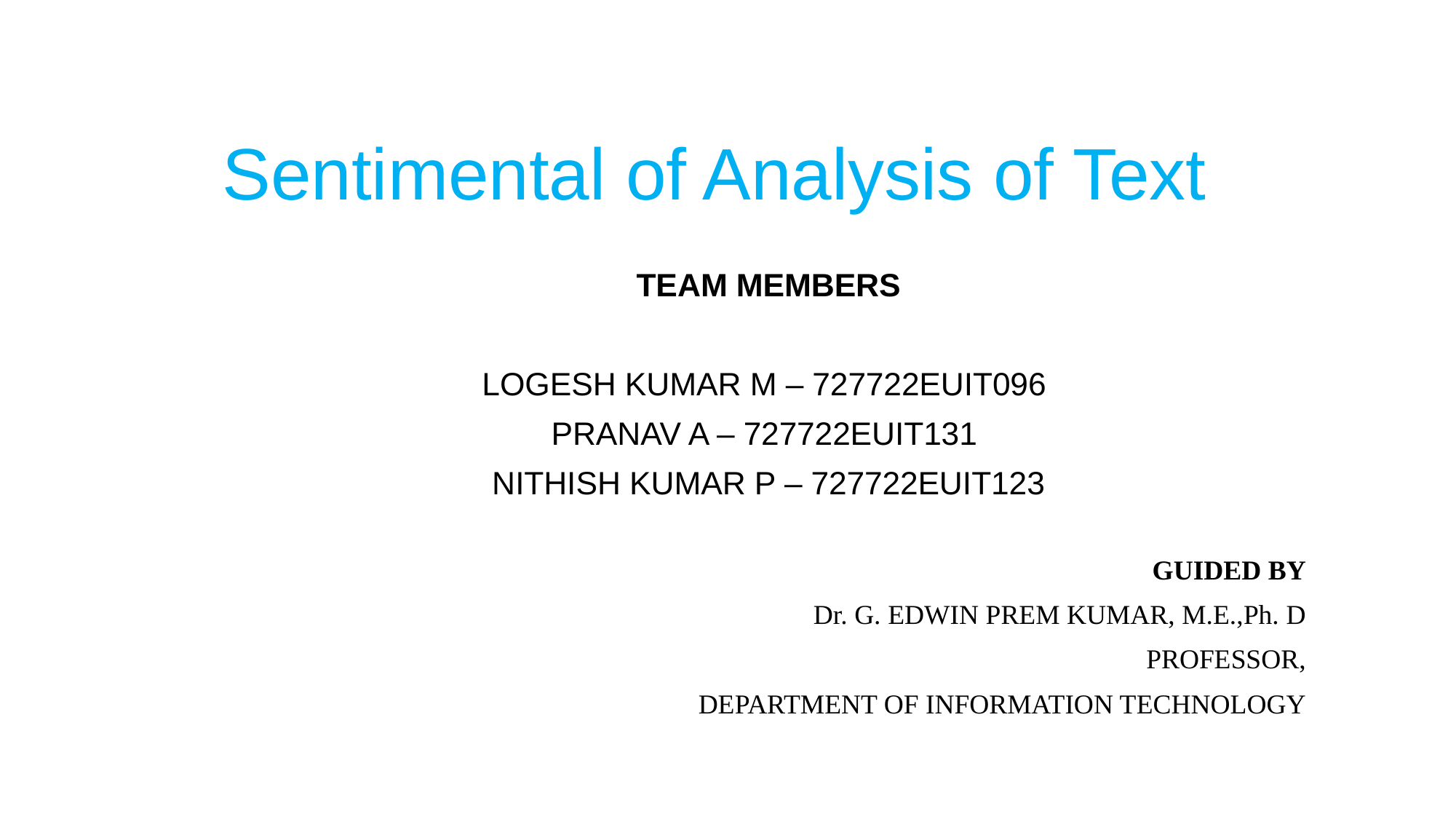

# Sentimental of Analysis of Text
TEAM MEMBERS

LOGESH KUMAR M – 727722EUIT096
PRANAV A – 727722EUIT131
NITHISH KUMAR P – 727722EUIT123
GUIDED BY
Dr. G. EDWIN PREM KUMAR, M.E.,Ph. D
PROFESSOR,
DEPARTMENT OF INFORMATION TECHNOLOGY